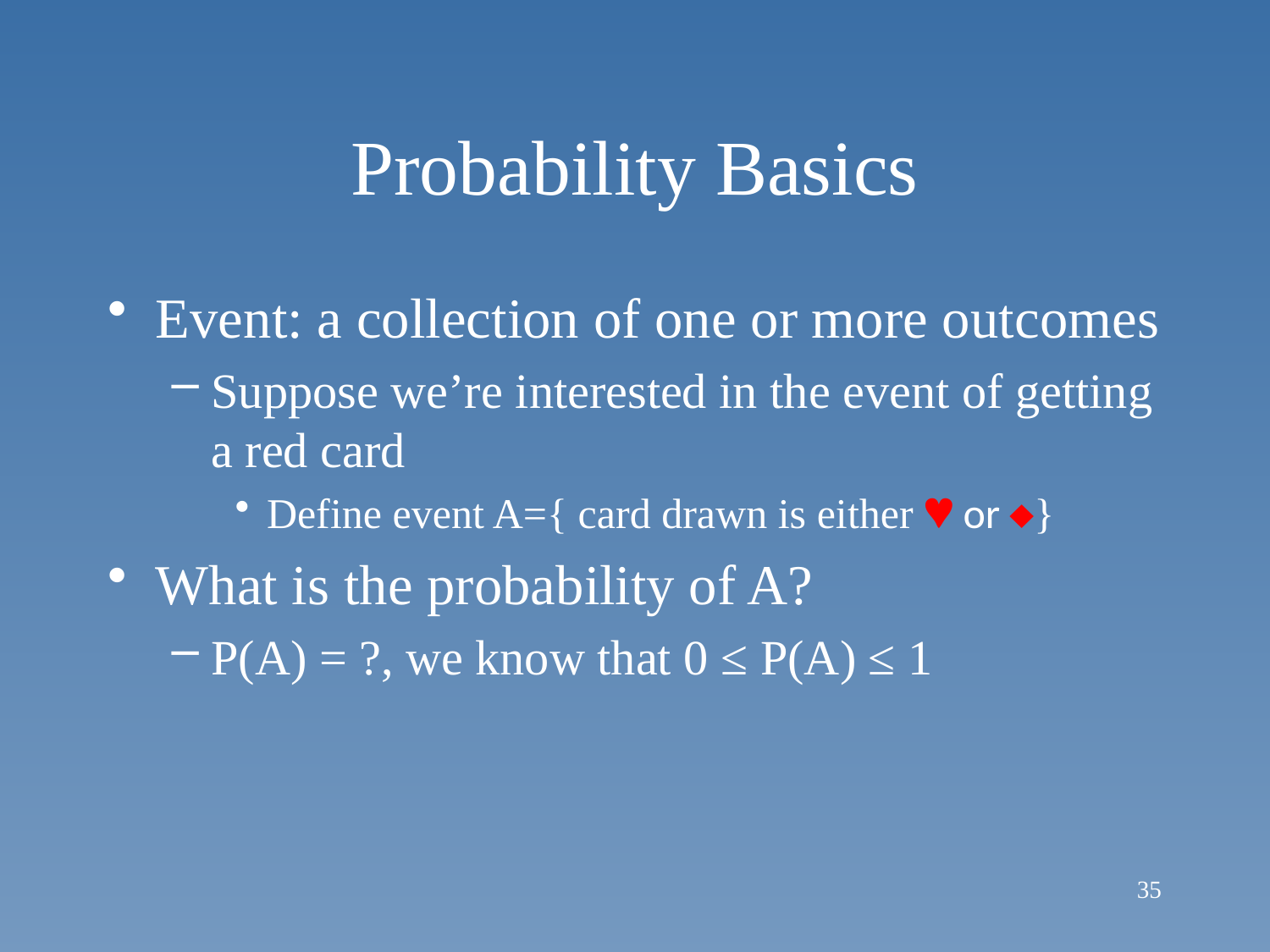

# Probability Basics
Event: a collection of one or more outcomes
Suppose we’re interested in the event of getting a red card
Define event A={ card drawn is either ♥ or ♦}
What is the probability of A?
P(A) = ?, we know that 0 ≤ P(A) ≤ 1
35